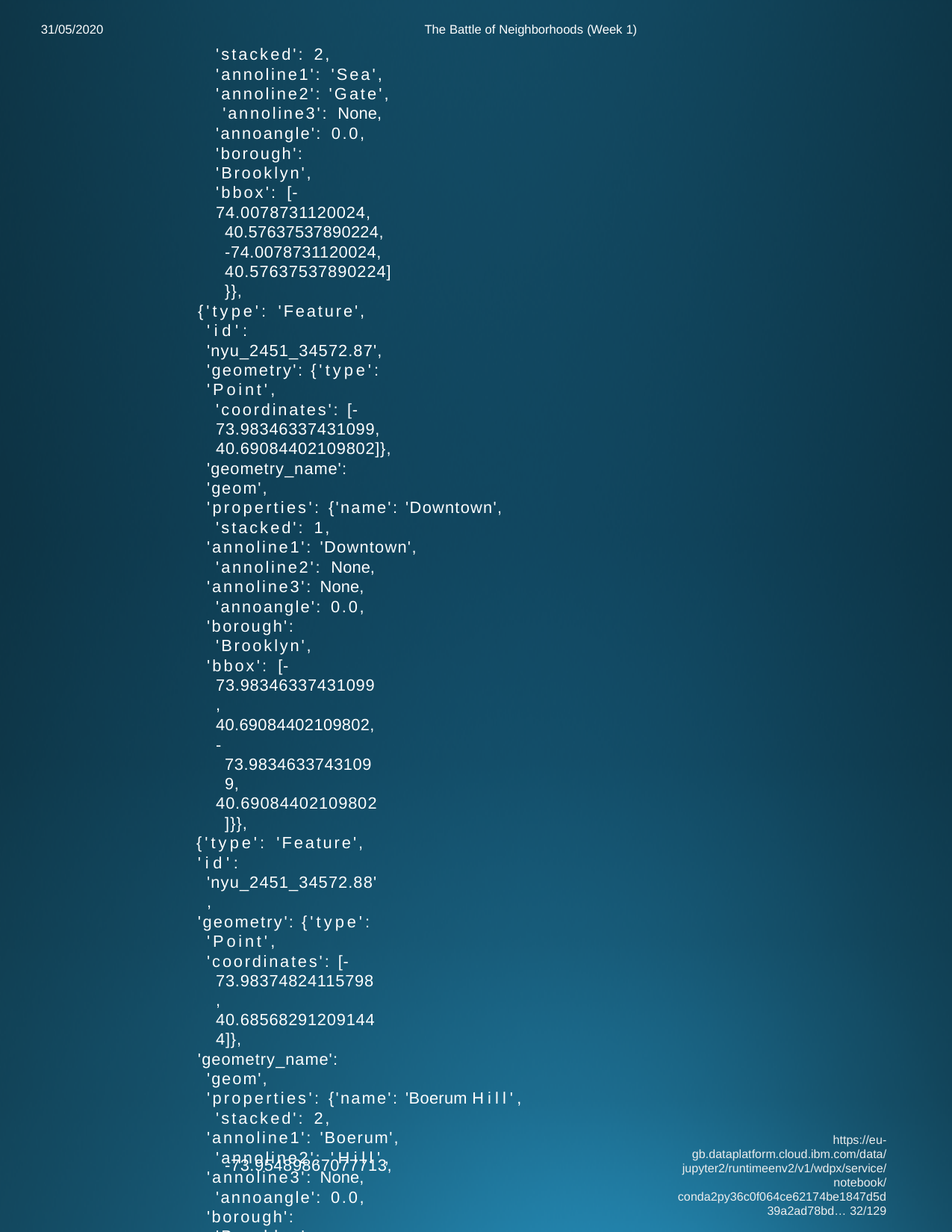

31/05/2020
The Battle of Neighborhoods (Week 1)
'stacked': 2,
'annoline1': 'Sea',
'annoline2': 'Gate',  'annoline3': None,
'annoangle': 0.0,
'borough': 'Brooklyn',
'bbox': [-74.0078731120024,
40.57637537890224,
-74.0078731120024,
40.57637537890224]}},
{'type': 'Feature',
'id': 'nyu_2451_34572.87',
'geometry': {'type': 'Point',
'coordinates': [-73.98346337431099, 40.69084402109802]},
'geometry_name': 'geom',
'properties': {'name': 'Downtown',  'stacked': 1,
'annoline1': 'Downtown',  'annoline2': None,
'annoline3': None,  'annoangle': 0.0,
'borough': 'Brooklyn',
'bbox': [-73.98346337431099,
40.69084402109802,
-73.98346337431099,
40.69084402109802]}},
{'type': 'Feature',
'id': 'nyu_2451_34572.88',
'geometry': {'type': 'Point',
'coordinates': [-73.98374824115798, 40.685682912091444]},
'geometry_name': 'geom',
'properties': {'name': 'Boerum Hill',  'stacked': 2,
'annoline1': 'Boerum',  'annoline2': 'Hill',
'annoline3': None,  'annoangle': 0.0,
'borough': 'Brooklyn',
'bbox': [-73.98374824115798,
40.685682912091444,
-73.98374824115798,
40.685682912091444]}},
{'type': 'Feature',
'id': 'nyu_2451_34572.89',
'geometry': {'type': 'Point',
'coordinates': [-73.95489867077713, 40.658420017469815]},
'geometry_name': 'geom',
'properties': {'name': 'Prospect Lefferts Gardens',  'stacked': 3,
'annoline1': 'Prospect',  'annoline2': 'Lefferts',  'annoline3': 'Gardens',  'annoangle': 0.0,
'borough': 'Brooklyn',
'bbox': [-73.95489867077713,
40.658420017469815,
https://eu-gb.dataplatform.cloud.ibm.com/data/jupyter2/runtimeenv2/v1/wdpx/service/notebook/conda2py36c0f064ce62174be1847d5d39a2ad78bd… 32/129
-73.95489867077713,